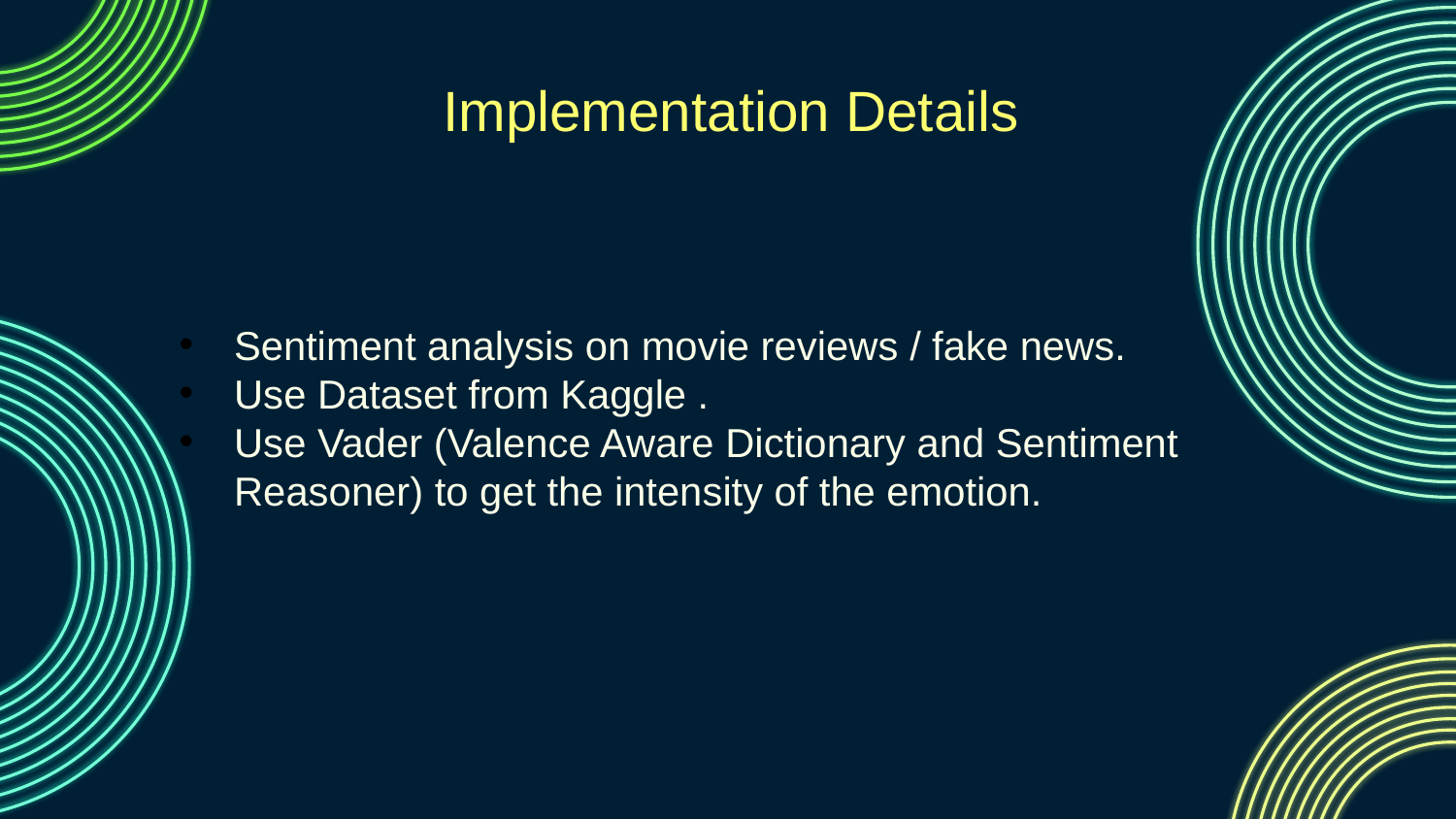

Implementation Details
Sentiment analysis on movie reviews / fake news.
Use Dataset from Kaggle .
Use Vader (Valence Aware Dictionary and Sentiment Reasoner) to get the intensity of the emotion.